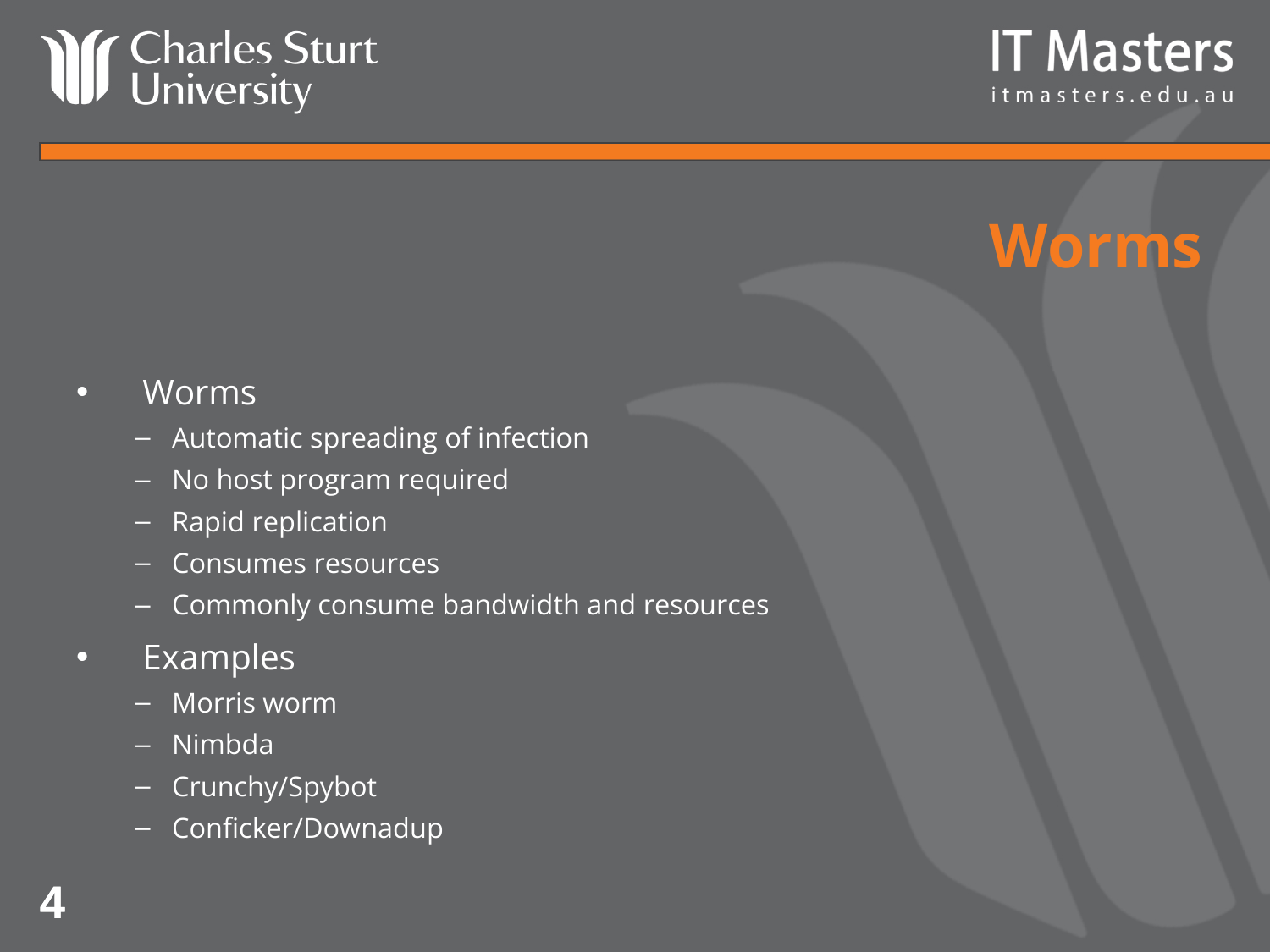

# Worms
Worms
Automatic spreading of infection
No host program required
Rapid replication
Consumes resources
Commonly consume bandwidth and resources
Examples
Morris worm
Nimbda
Crunchy/Spybot
Conficker/Downadup